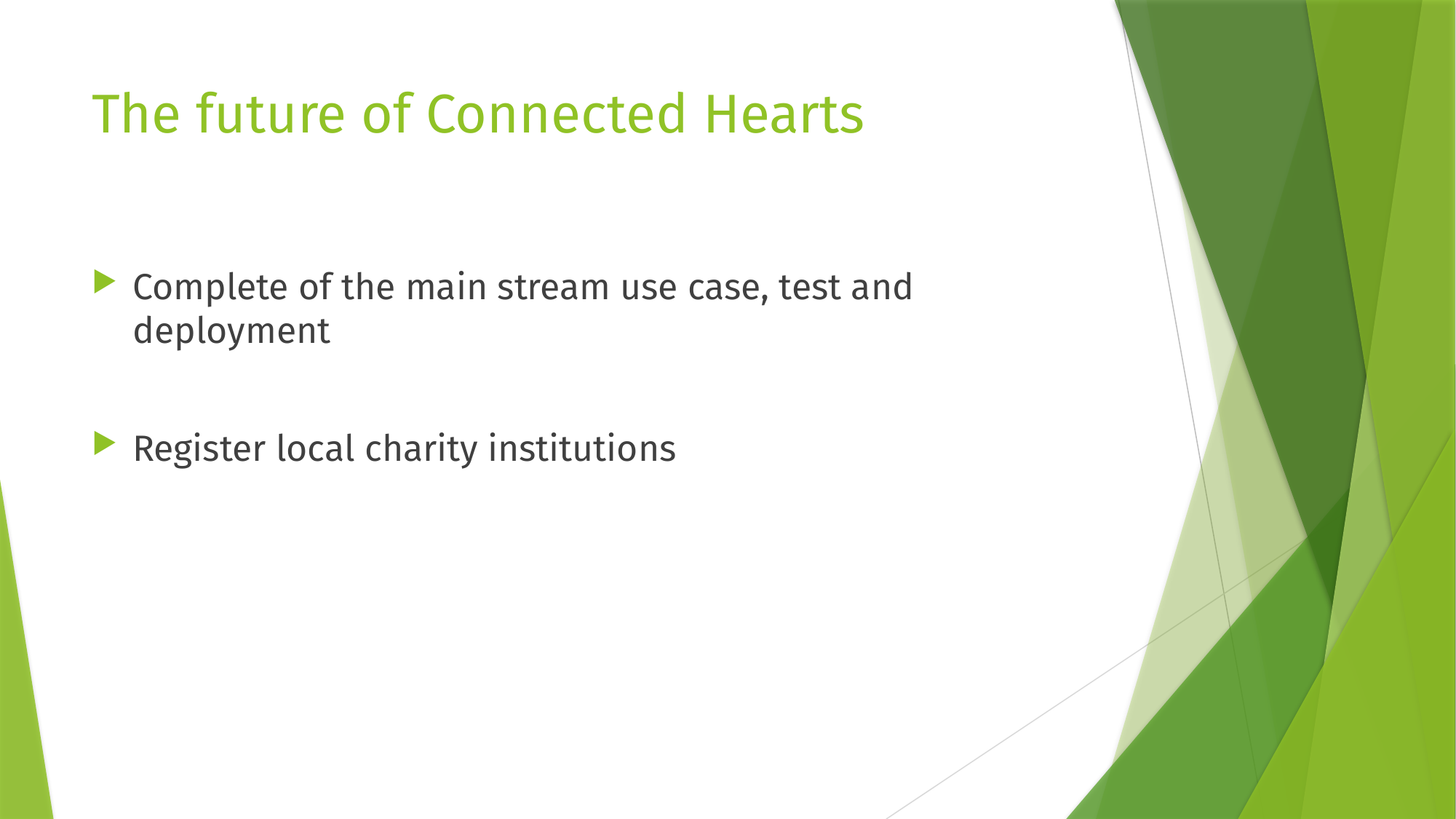

# The future of Connected Hearts
Complete of the main stream use case, test and deployment

Register local charity institutions